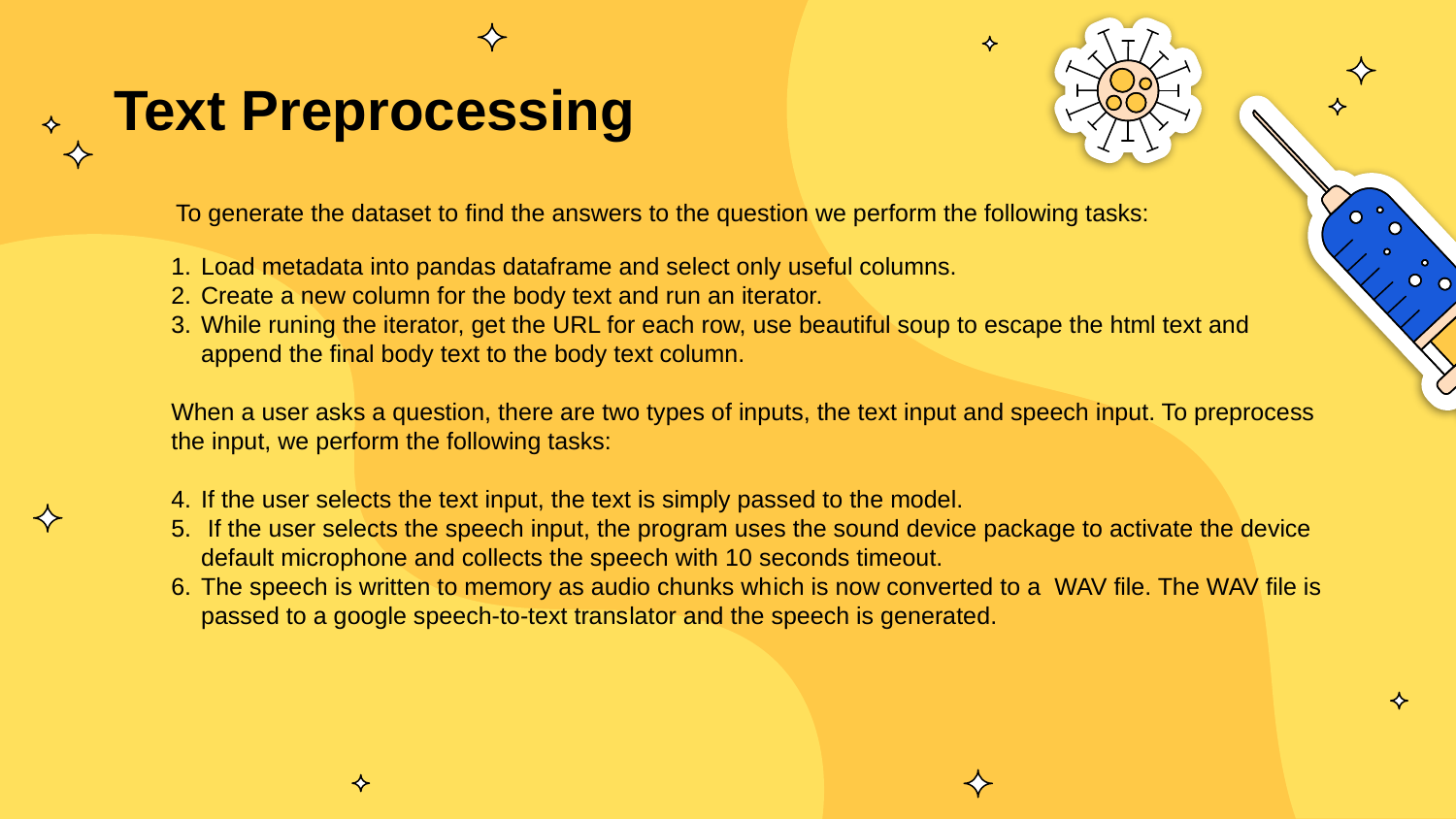

# Text Preprocessing

       To generate the dataset to find the answers to the question we perform the following tasks:
Load metadata into pandas dataframe and select only useful columns.
Create a new column for the body text and run an iterator.
While runing the iterator, get the URL for each row, use beautiful soup to escape the html text and append the final body text to the body text column.

When a user asks a question, there are two types of inputs, the text input and speech input. To preprocess the input, we perform the following tasks:

If the user selects the text input, the text is simply passed to the model.
 If the user selects the speech input, the program uses the sound device package to activate the device default microphone and collects the speech with 10 seconds timeout.
The speech is written to memory as audio chunks which is now converted to a  WAV file. The WAV file is passed to a google speech-to-text translator and the speech is generated.